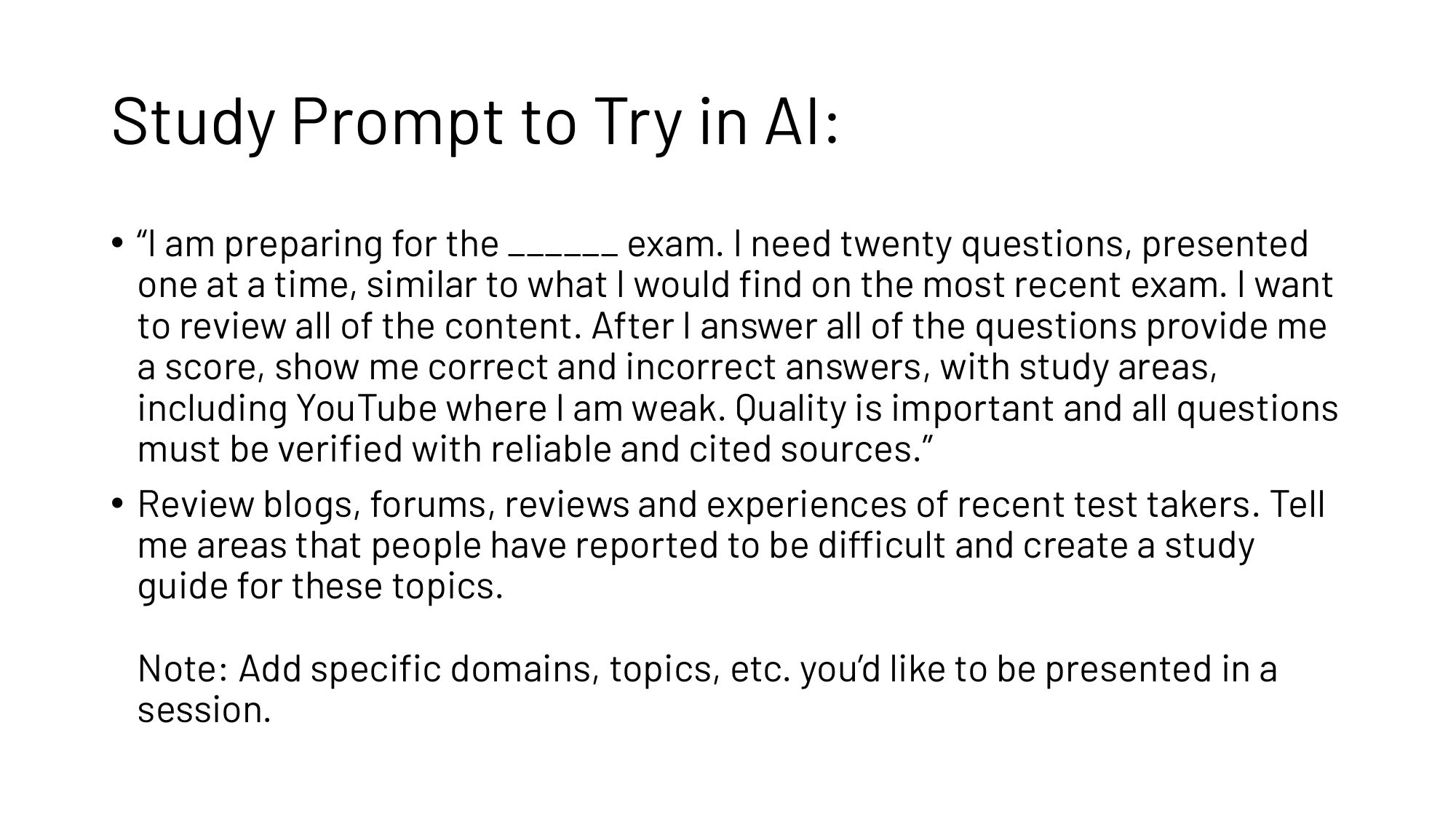

# Study Prompt to Try in AI:
“I am preparing for the ______ exam. I need twenty questions, presented one at a time, similar to what I would find on the most recent exam. I want to review all of the content. After I answer all of the questions provide me a score, show me correct and incorrect answers, with study areas, including YouTube where I am weak. Quality is important and all questions must be verified with reliable and cited sources.”
Review blogs, forums, reviews and experiences of recent test takers. Tell me areas that people have reported to be difficult and create a study guide for these topics.
Note: Add specific domains, topics, etc. you’d like to be presented in a session.